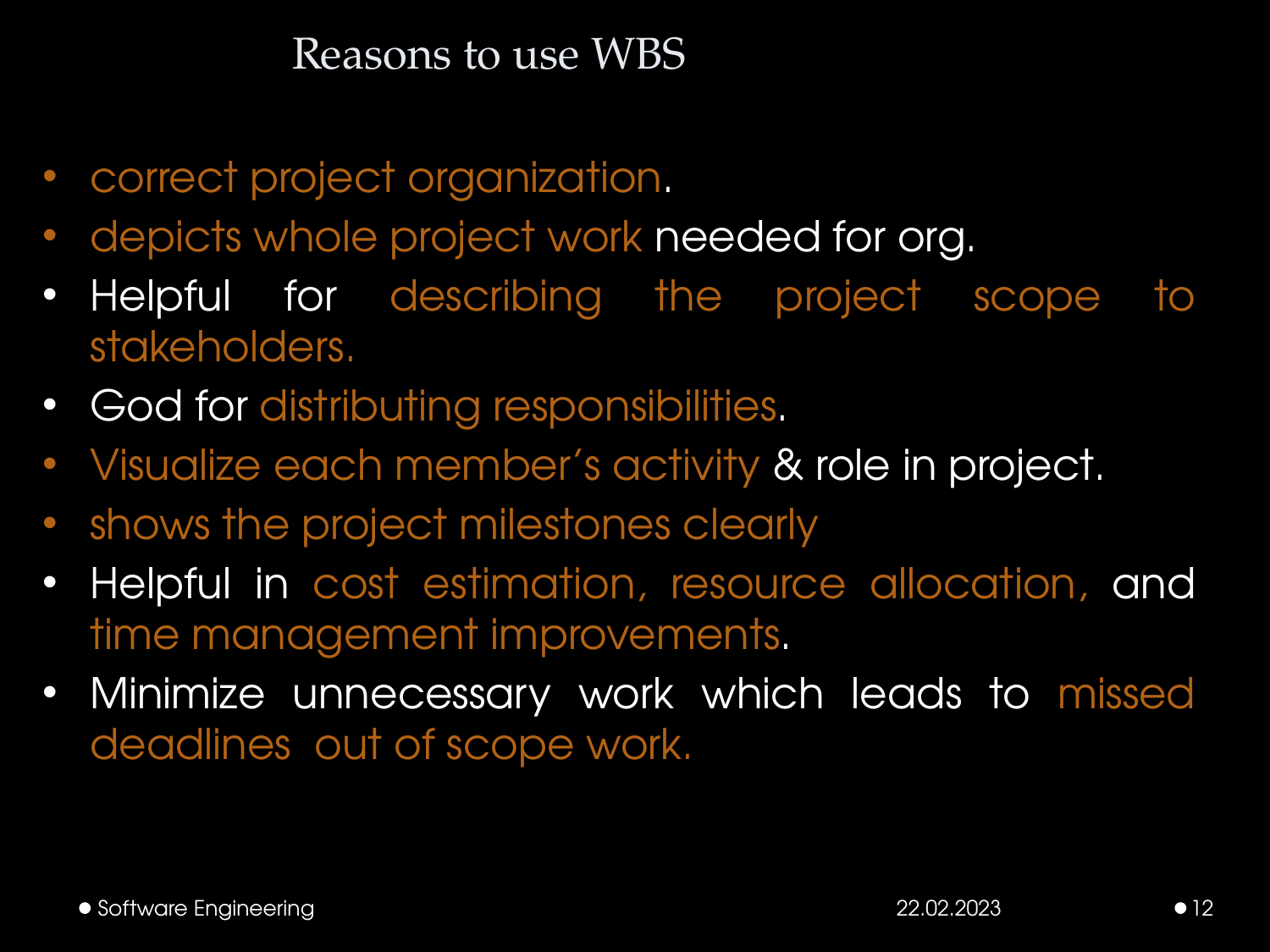

# Reasons to use WBS

correct project organization.
depicts whole project work needed for org.
Helpful for describing the project scope to stakeholders.
God for distributing responsibilities.
Visualize each member’s activity & role in project.
shows the project milestones clearly
Helpful in cost estimation, resource allocation, and time management improvements.
Minimize unnecessary work which leads to missed deadlines  out of scope work.
Software Engineering
22.02.2023
12